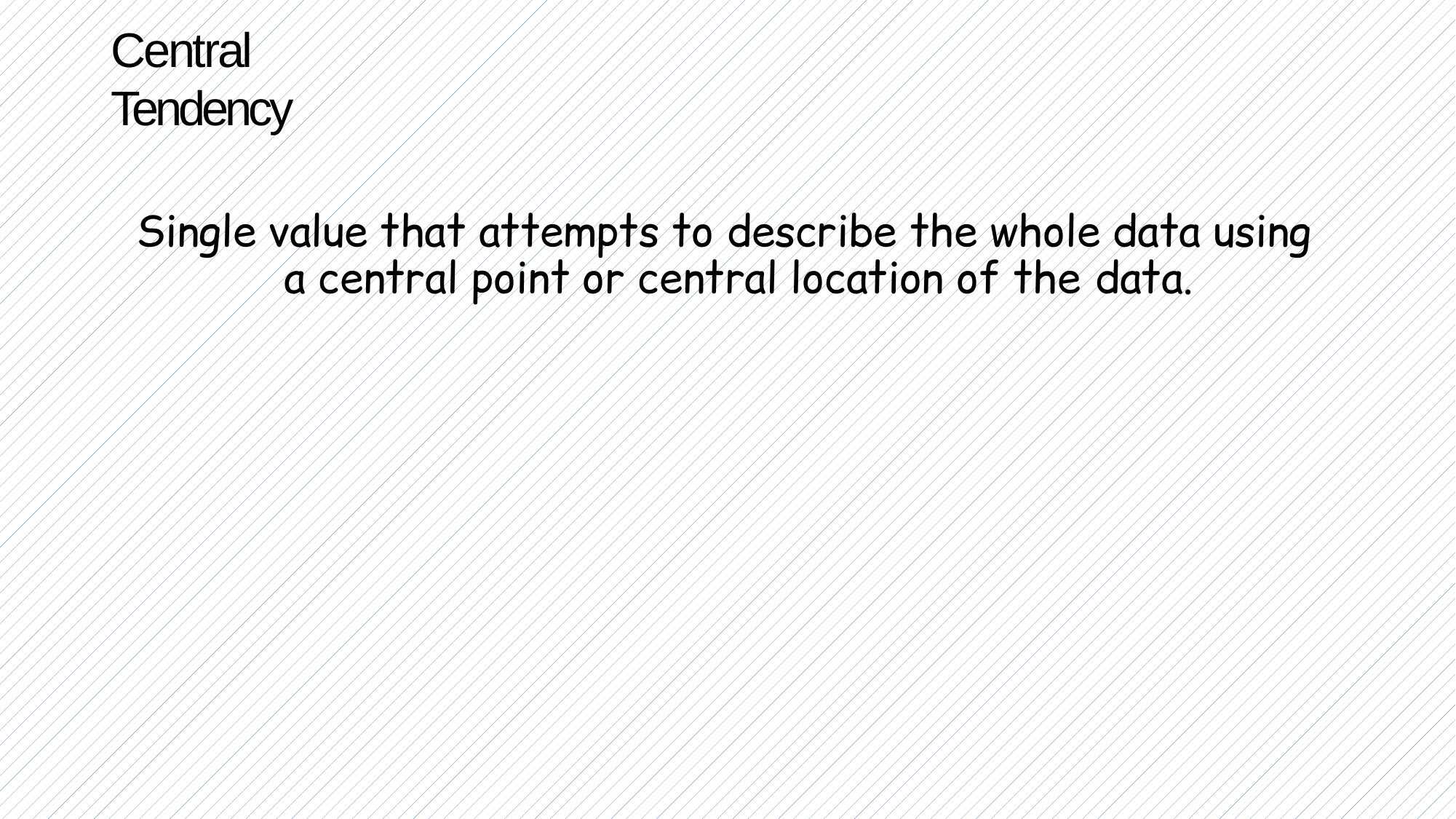

Central Tendency
Single value that attempts to describe the whole data using  a central point or central location of the data.